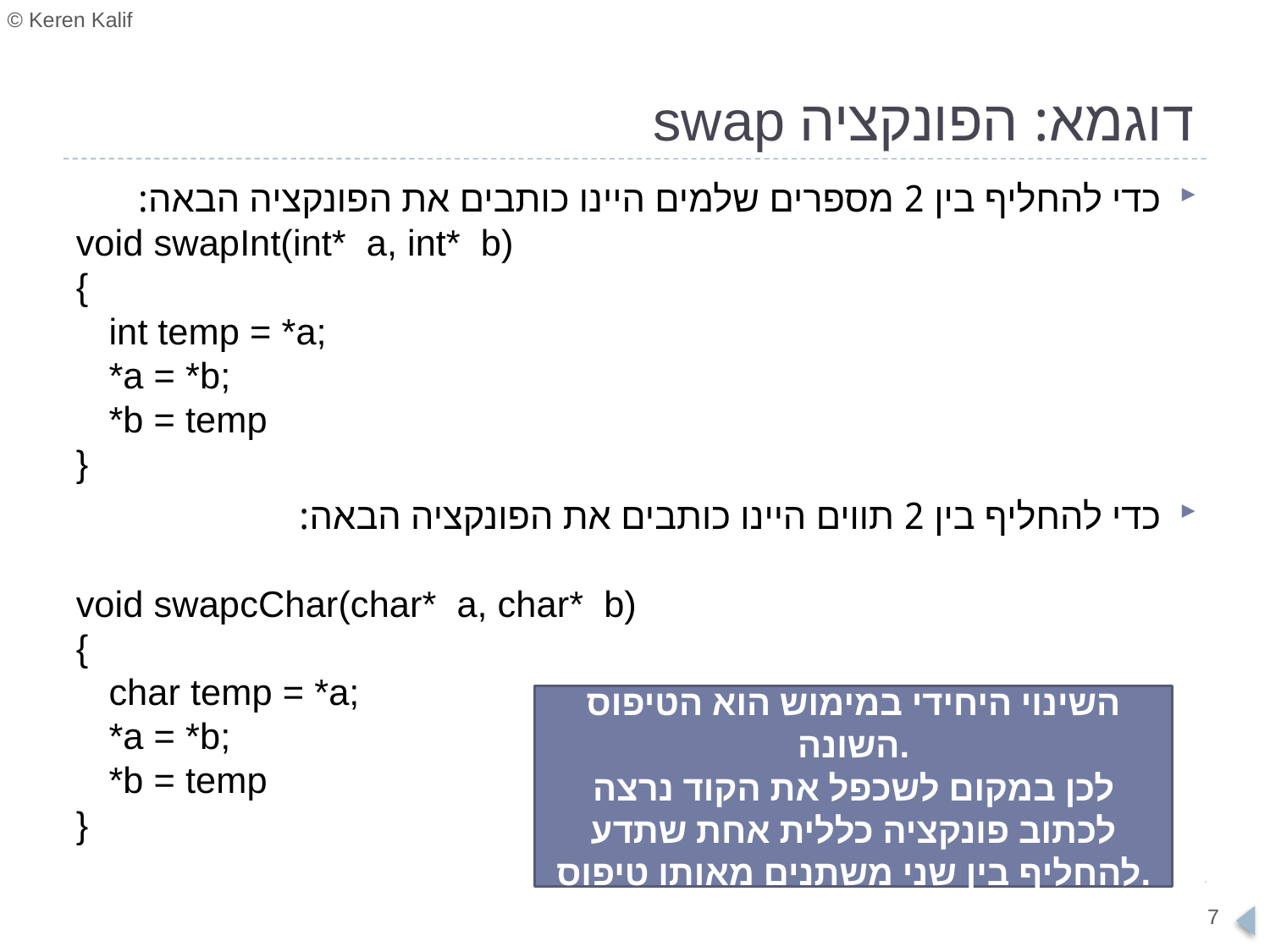

# דוגמא: הפונקציה swap
כדי להחליף בין 2 מספרים שלמים היינו כותבים את הפונקציה הבאה:
void swapInt(int*  a, int*  b)
{
	int temp = *a;
	*a = *b;
	*b = temp
}
כדי להחליף בין 2 תווים היינו כותבים את הפונקציה הבאה:

void swapcChar(char*  a, char*  b)
{
	char temp = *a;
	*a = *b;
	*b = temp
}

השינוי היחידי במימוש הוא הטיפוס השונה.
לכן במקום לשכפל את הקוד נרצה לכתוב פונקציה כללית אחת שתדע להחליף בין שני משתנים מאותו טיפוס.